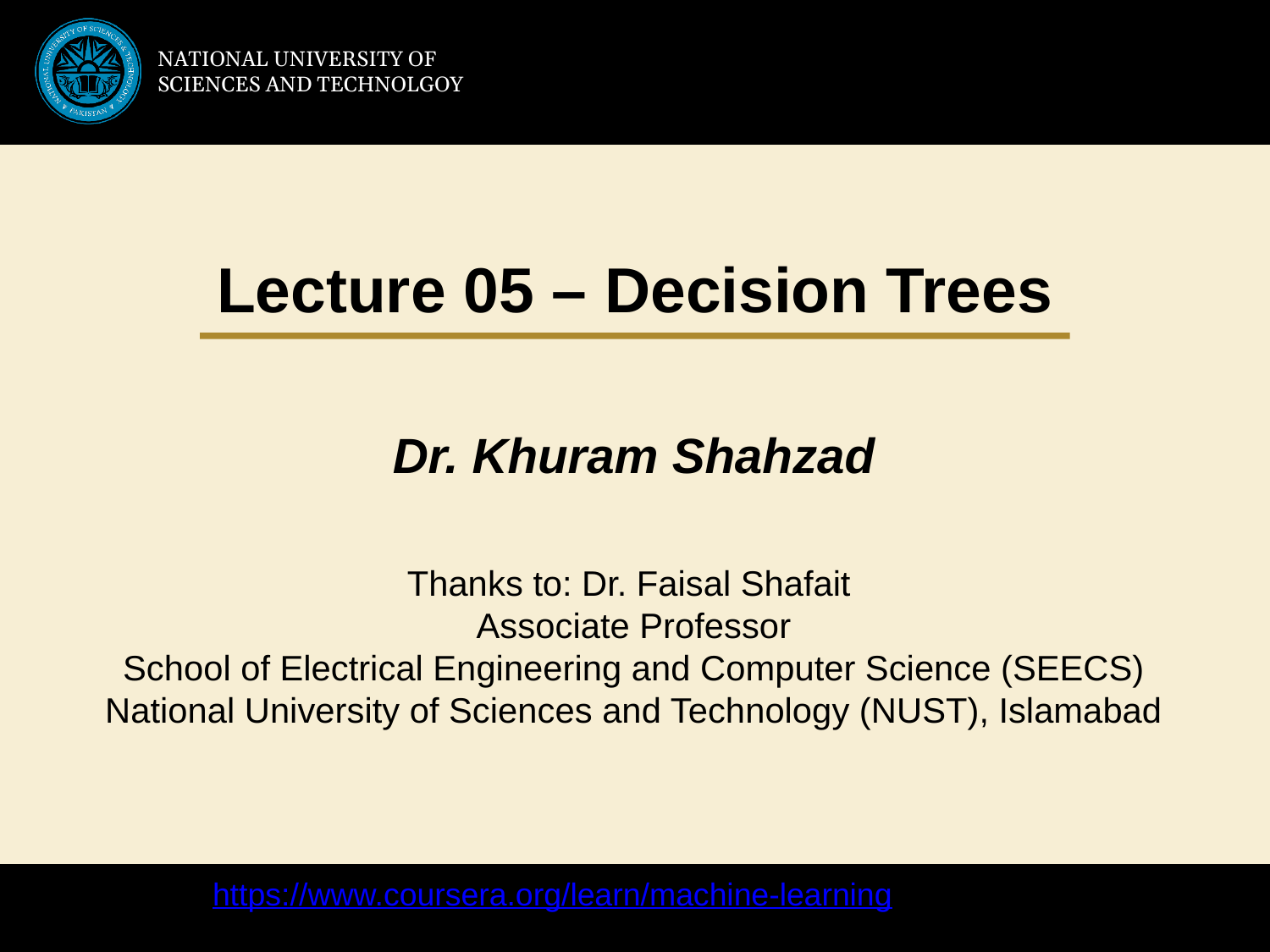

Lecture 05 – Decision Trees

Dr. Khuram Shahzad
Thanks to: Dr. Faisal Shafait
Associate Professor
School of Electrical Engineering and Computer Science (SEECS)
National University of Sciences and Technology (NUST), Islamabad

https://www.coursera.org/learn/machine-learning